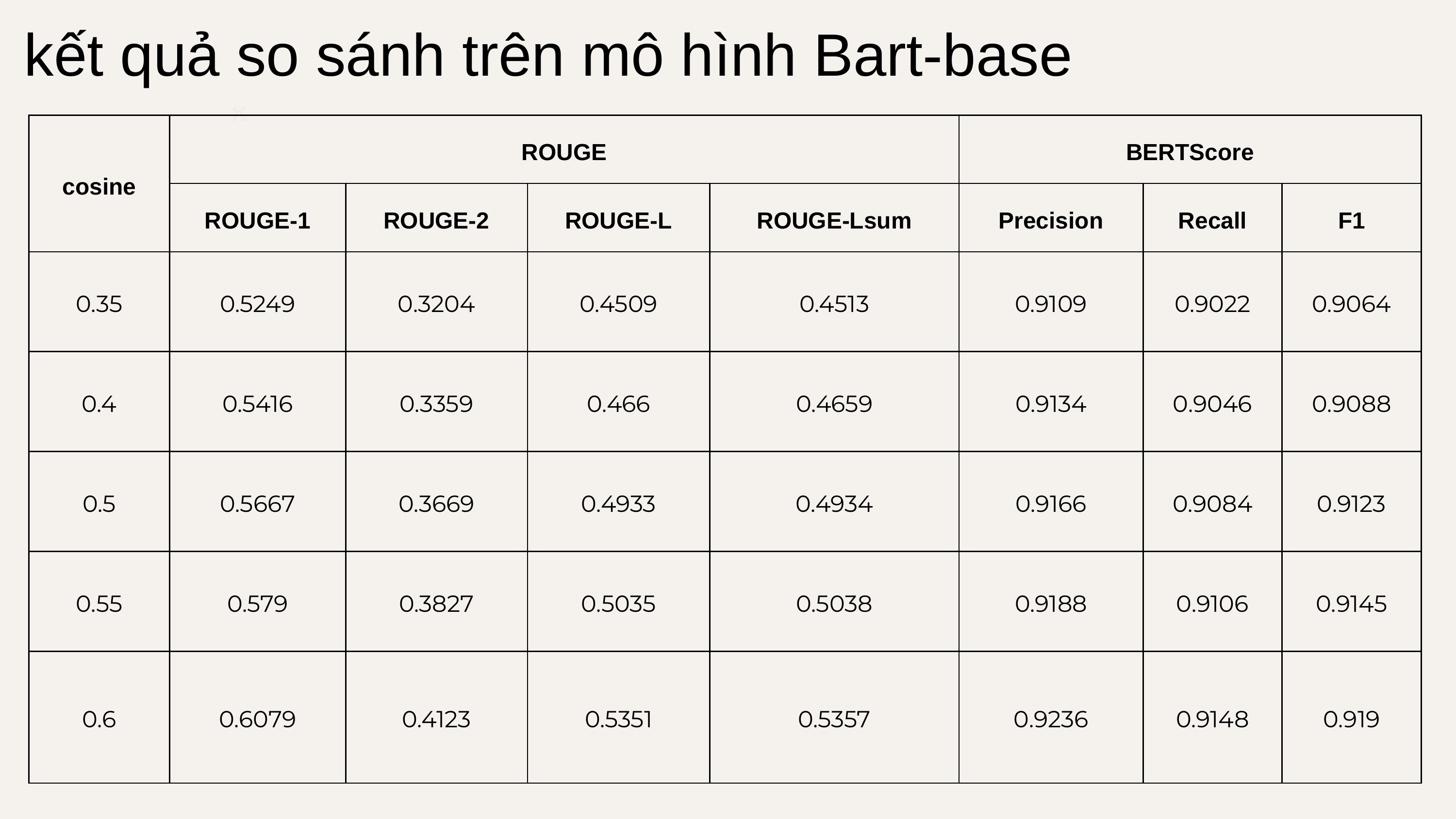

kết quả so sánh trên mô hình Bart-base

| cosine | ROUGE | ROUGE | ROUGE | ROUGE | BERTScore | BERTScore | BERTScore |
| --- | --- | --- | --- | --- | --- | --- | --- |
| cosine | ROUGE-1 | ROUGE-2 | ROUGE-L | ROUGE-Lsum | Precision | Recall | F1 |
| 0.35 | 0.5249 | 0.3204 | 0.4509 | 0.4513 | 0.9109 | 0.9022 | 0.9064 |
| 0.4 | 0.5416 | 0.3359 | 0.466 | 0.4659 | 0.9134 | 0.9046 | 0.9088 |
| 0.5 | 0.5667 | 0.3669 | 0.4933 | 0.4934 | 0.9166 | 0.9084 | 0.9123 |
| 0.55 | 0.579 | 0.3827 | 0.5035 | 0.5038 | 0.9188 | 0.9106 | 0.9145 |
| 0.6 | 0.6079 | 0.4123 | 0.5351 | 0.5357 | 0.9236 | 0.9148 | 0.919 |